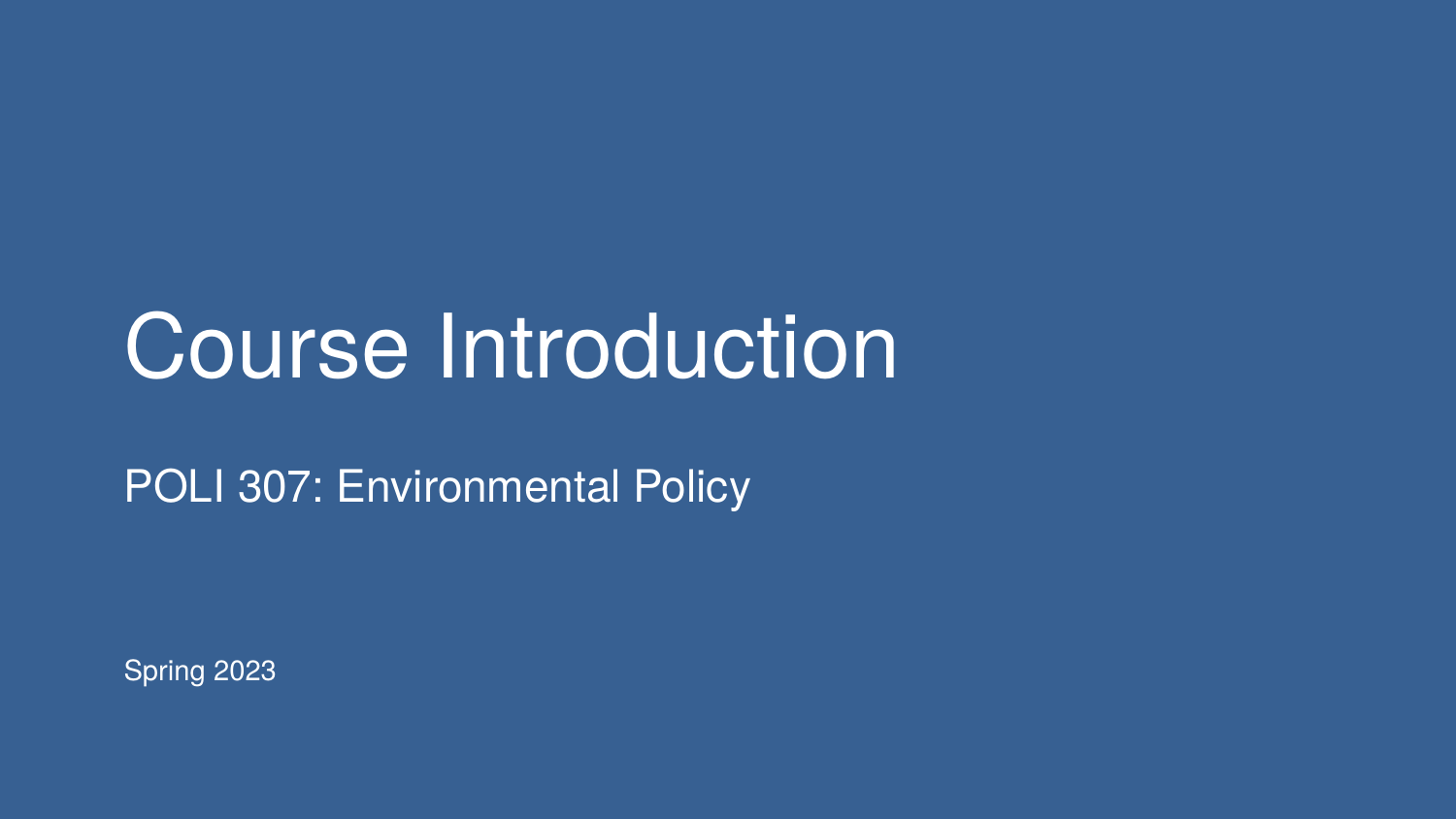

# Course Introduction
POLI 307: Environmental Policy
Spring 2023